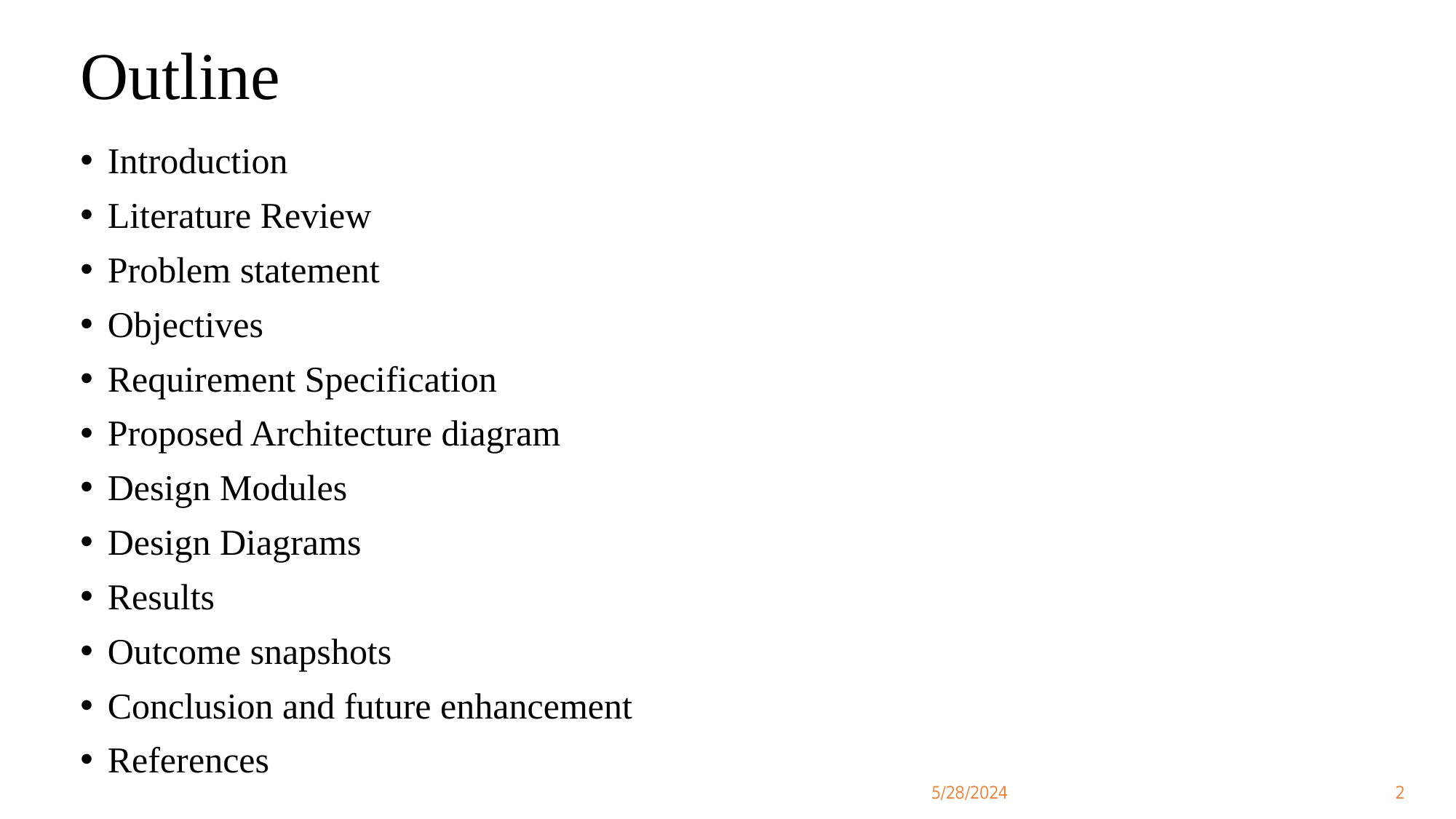

# Outline
Introduction
Literature Review
Problem statement
Objectives
Requirement Specification
Proposed Architecture diagram
Design Modules
Design Diagrams
Results
Outcome snapshots
Conclusion and future enhancement
References

5/28/2024
2